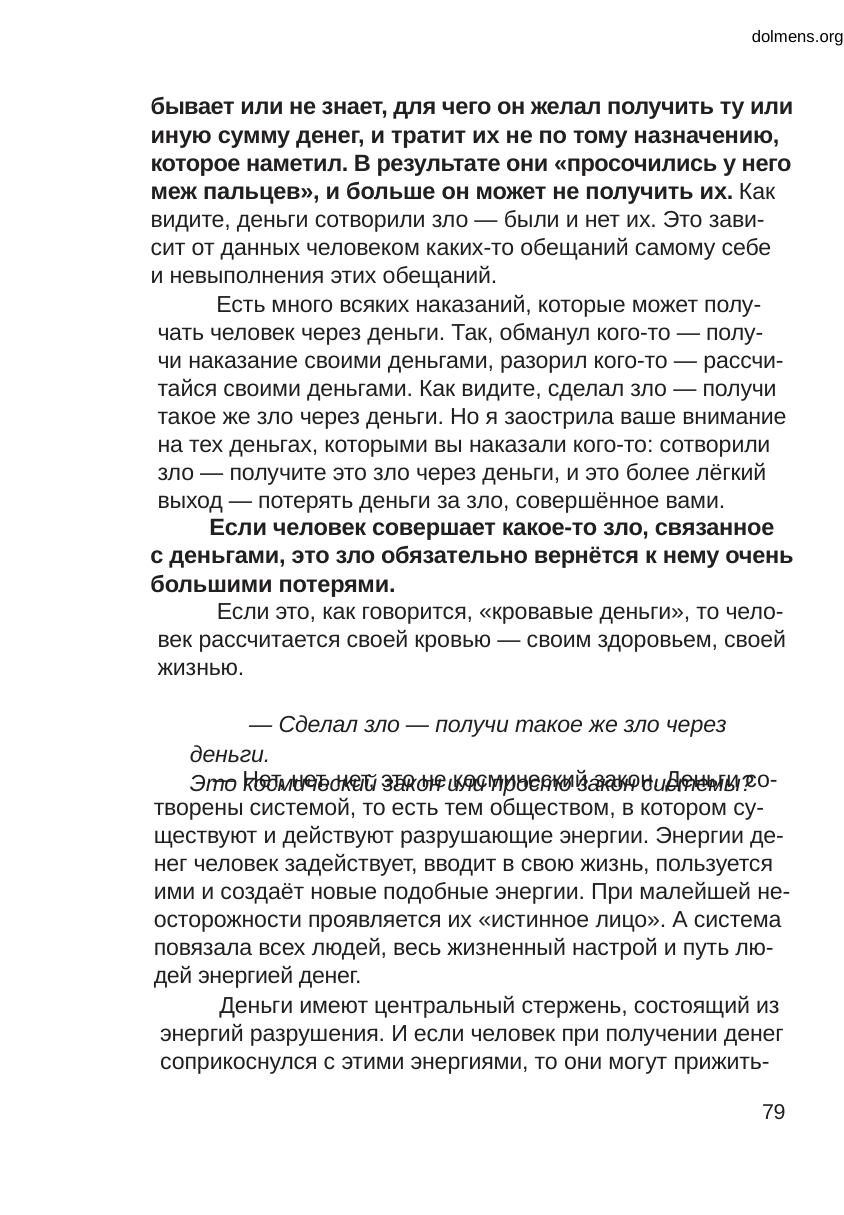

dolmens.org

бывает или не знает, для чего он желал получить ту или
иную сумму денег, и тратит их не по тому назначению,
которое наметил. В результате они «просочились у него
меж пальцев», и больше он может не получить их. Как
видите, деньги сотворили зло — были и нет их. Это зави-
сит от данных человеком каких-то обещаний самому себе
и невыполнения этих обещаний.

Есть много всяких наказаний, которые может полу-
чать человек через деньги. Так, обманул кого-то — полу-
чи наказание своими деньгами, разорил кого-то — рассчи-
тайся своими деньгами. Как видите, сделал зло — получи
такое же зло через деньги. Но я заострила ваше внимание
на тех деньгах, которыми вы наказали кого-то: сотворили
зло — получите это зло через деньги, и это более лёгкий
выход — потерять деньги за зло, совершённое вами.

Если человек совершает какое-то зло, связанное
с деньгами, это зло обязательно вернётся к нему очень
большими потерями.

Если это, как говорится, «кровавые деньги», то чело-
век рассчитается своей кровью — своим здоровьем, своей
жизнью.

— Сделал зло — получи такое же зло через деньги.
Это космический закон или просто закон системы?

— Нет, нет, нет, это не космический закон. Деньги со-
творены системой, то есть тем обществом, в котором су-
ществуют и действуют разрушающие энергии. Энергии де-
нег человек задействует, вводит в свою жизнь, пользуется
ими и создаёт новые подобные энергии. При малейшей не-
осторожности проявляется их «истинное лицо». А система
повязала всех людей, весь жизненный настрой и путь лю-
дей энергией денег.

Деньги имеют центральный стержень, состоящий из
энергий разрушения. И если человек при получении денег
соприкоснулся с этими энергиями, то они могут прижить-

79